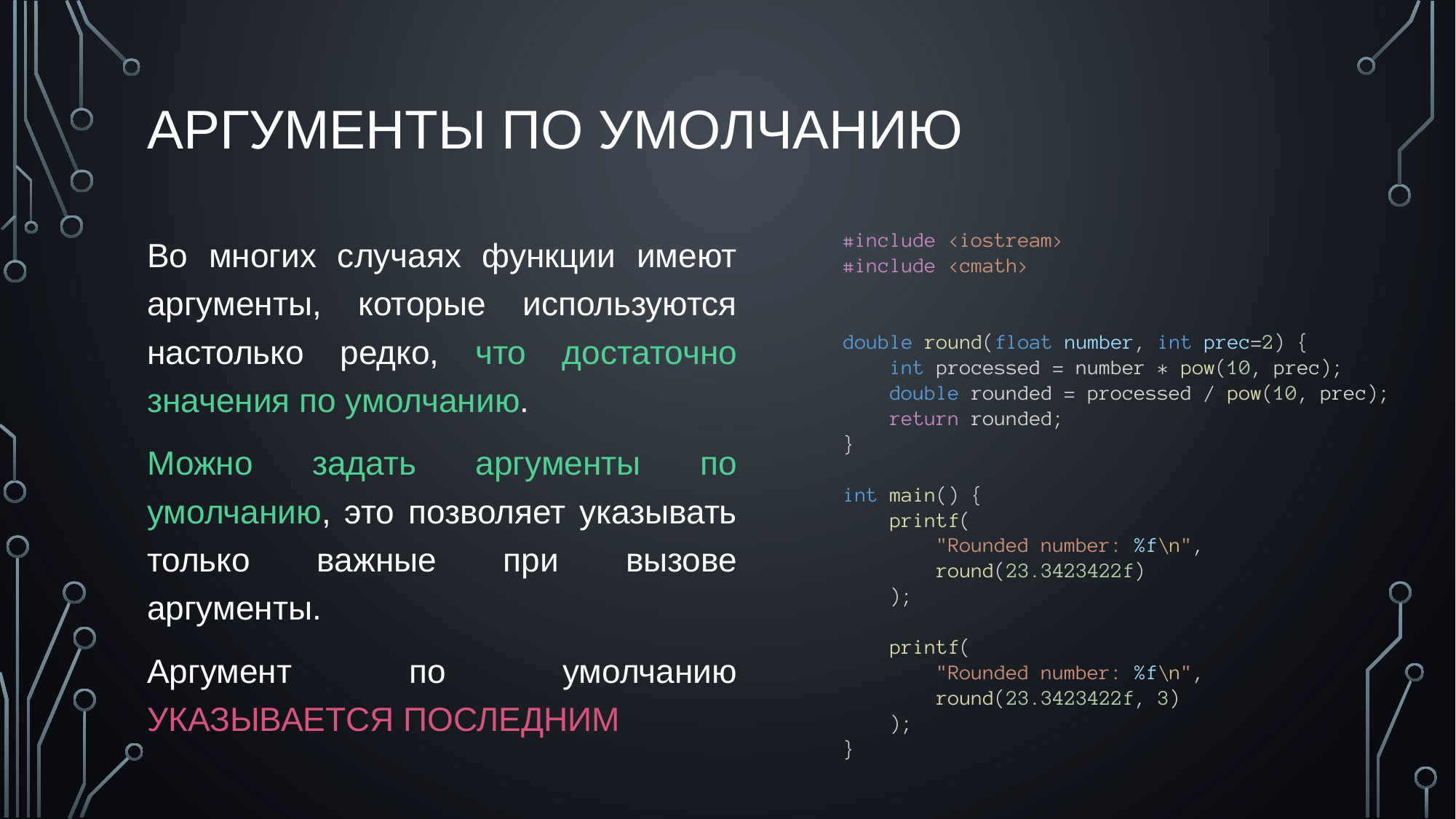

# Аргументы по умолчанию
Во многих случаях функции имеют аргументы, которые используются настолько редко, что достаточно значения по умолчанию.
Можно задать аргументы по умолчанию, это позволяет указывать только важные при вызове аргументы.
Аргумент по умолчанию УКАЗЫВАЕТСЯ ПОСЛЕДНИМ
#include <iostream>
#include <cmath>
double round(float number, int prec=2) {
    int processed = number * pow(10, prec);
    double rounded = processed / pow(10, prec);
    return rounded;
}
int main() {
    printf(
        "Rounded number: %f\n",
        round(23.3423422f)
    );
    printf(
        "Rounded number: %f\n",
        round(23.3423422f, 3)
    );
}